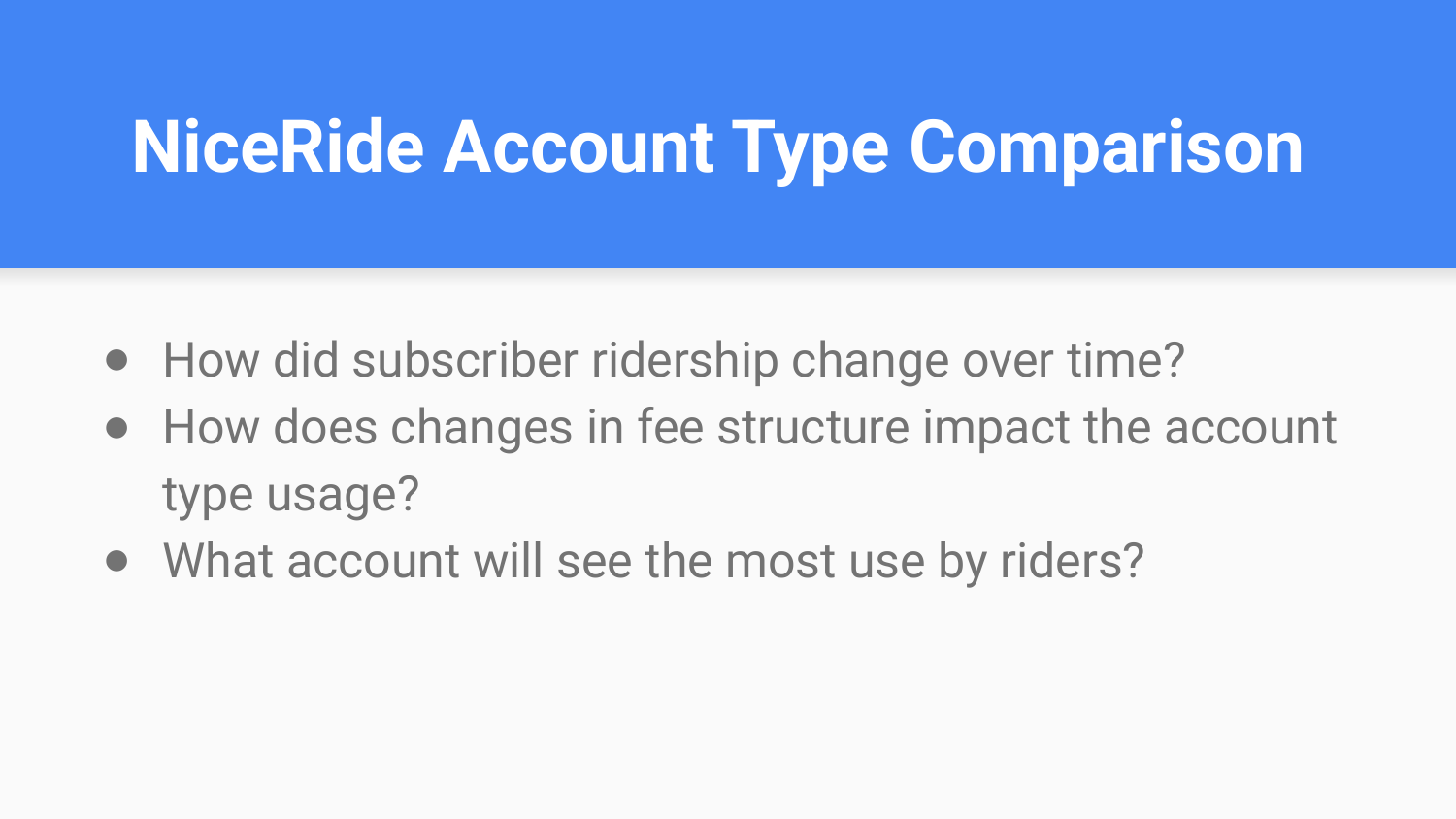

# NiceRide Account Type Comparison

How did subscriber ridership change over time?
How does changes in fee structure impact the account type usage?
What account will see the most use by riders?